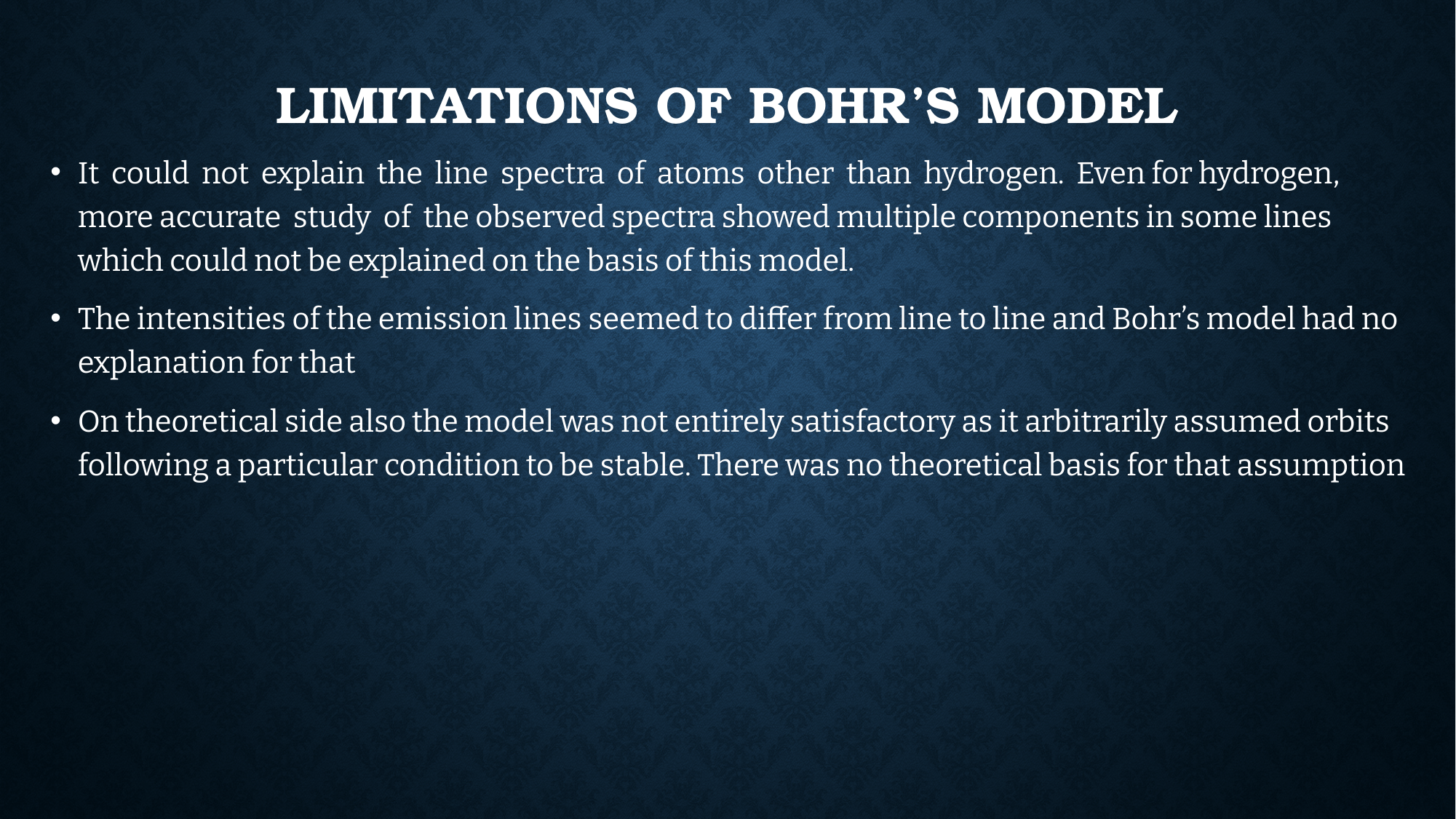

# Limitations of Bohr’s Model
It  could  not  explain  the  line  spectra  of  atoms  other  than  hydrogen.  Even for hydrogen, more accurate  study  of  the observed spectra showed multiple components in some lines which could not be explained on the basis of this model.
The intensities of the emission lines seemed to differ from line to line and Bohr’s model had no explanation for that
On theoretical side also the model was not entirely satisfactory as it arbitrarily assumed orbits following a particular condition to be stable. There was no theoretical basis for that assumption